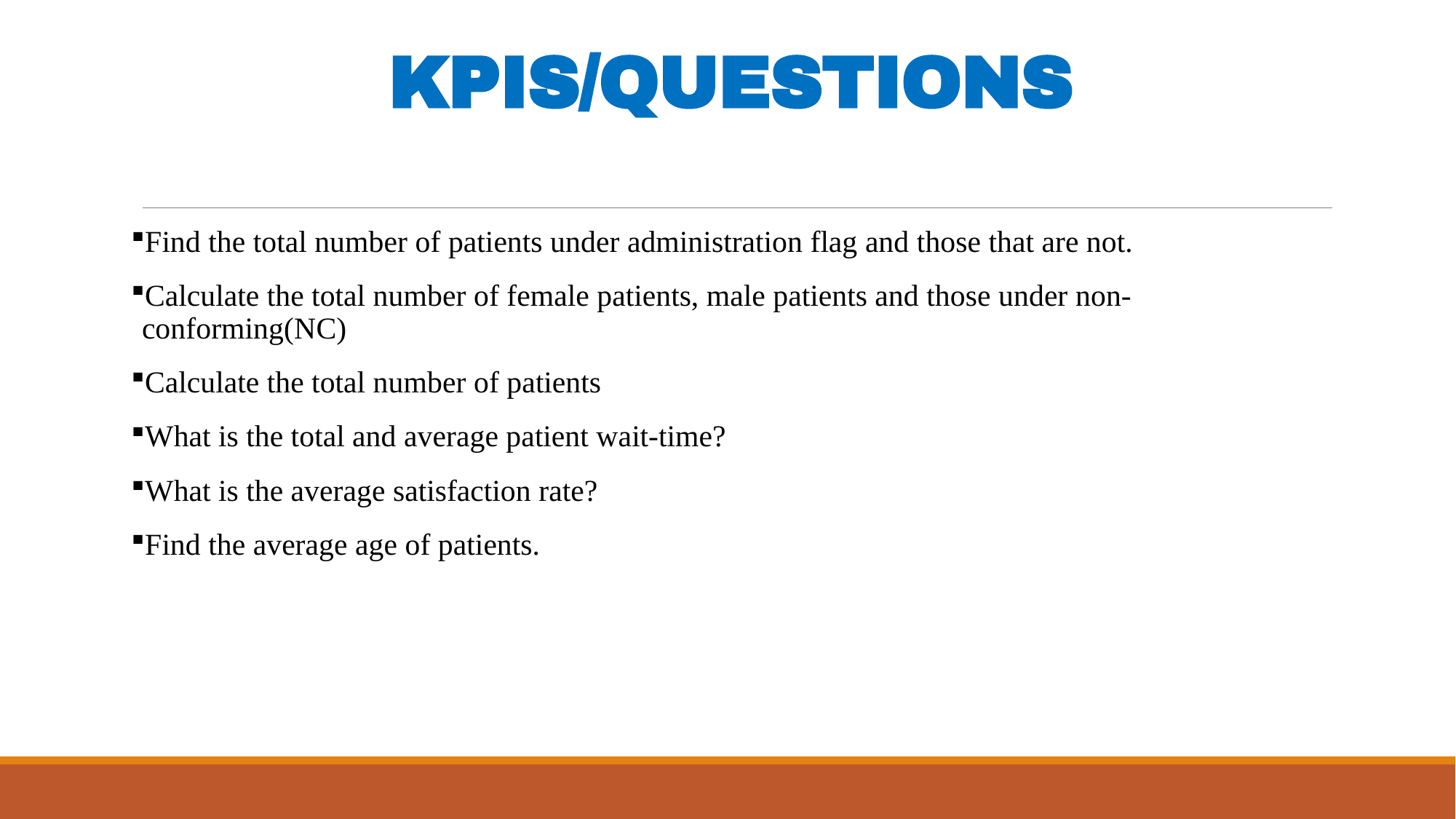

# KPIS/QUESTIONS
Find the total number of patients under administration flag and those that are not.
Calculate the total number of female patients, male patients and those under non-conforming(NC)
Calculate the total number of patients
What is the total and average patient wait-time?
What is the average satisfaction rate?
Find the average age of patients.